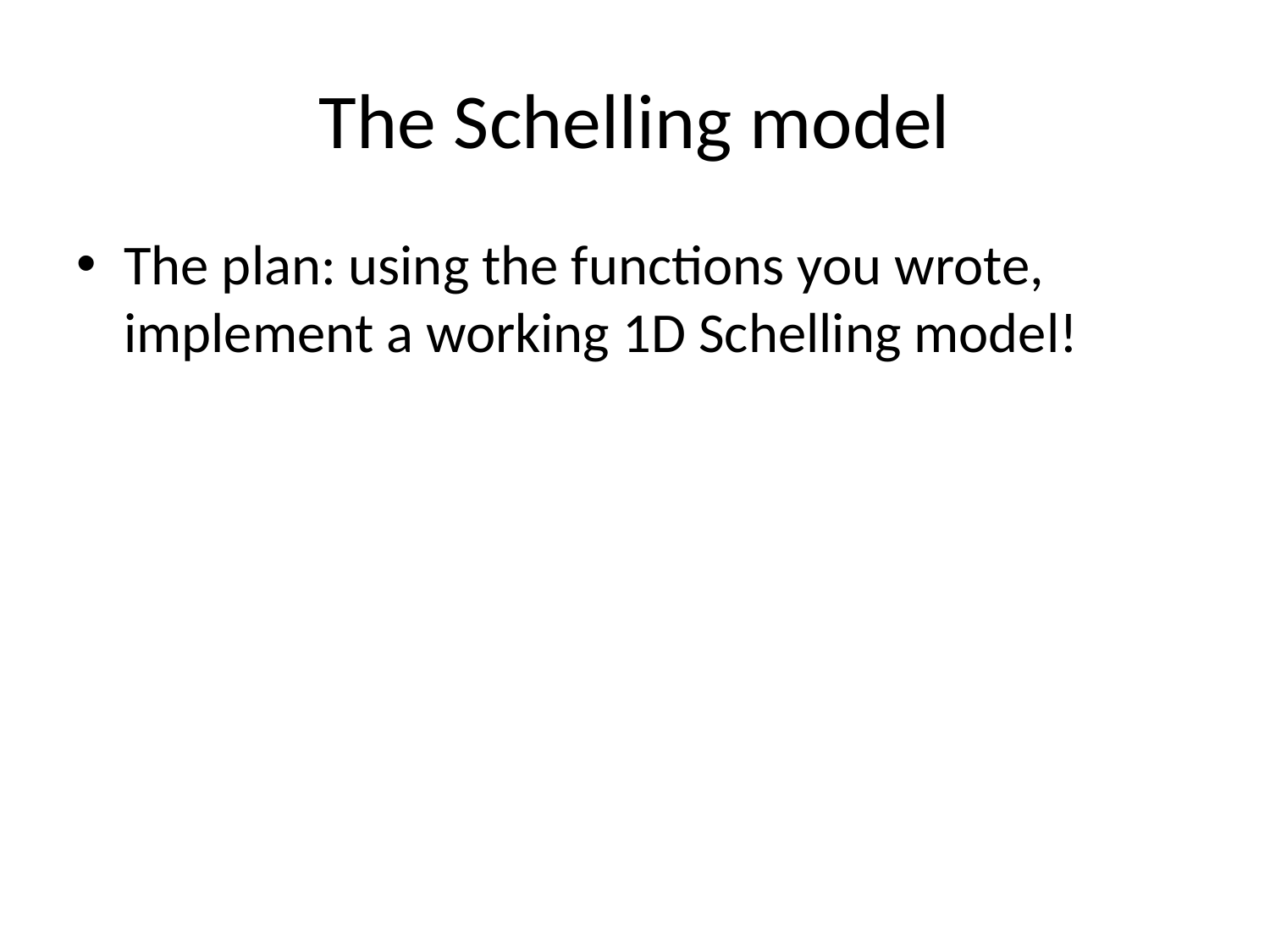

# The Schelling model
The plan: using the functions you wrote, implement a working 1D Schelling model!